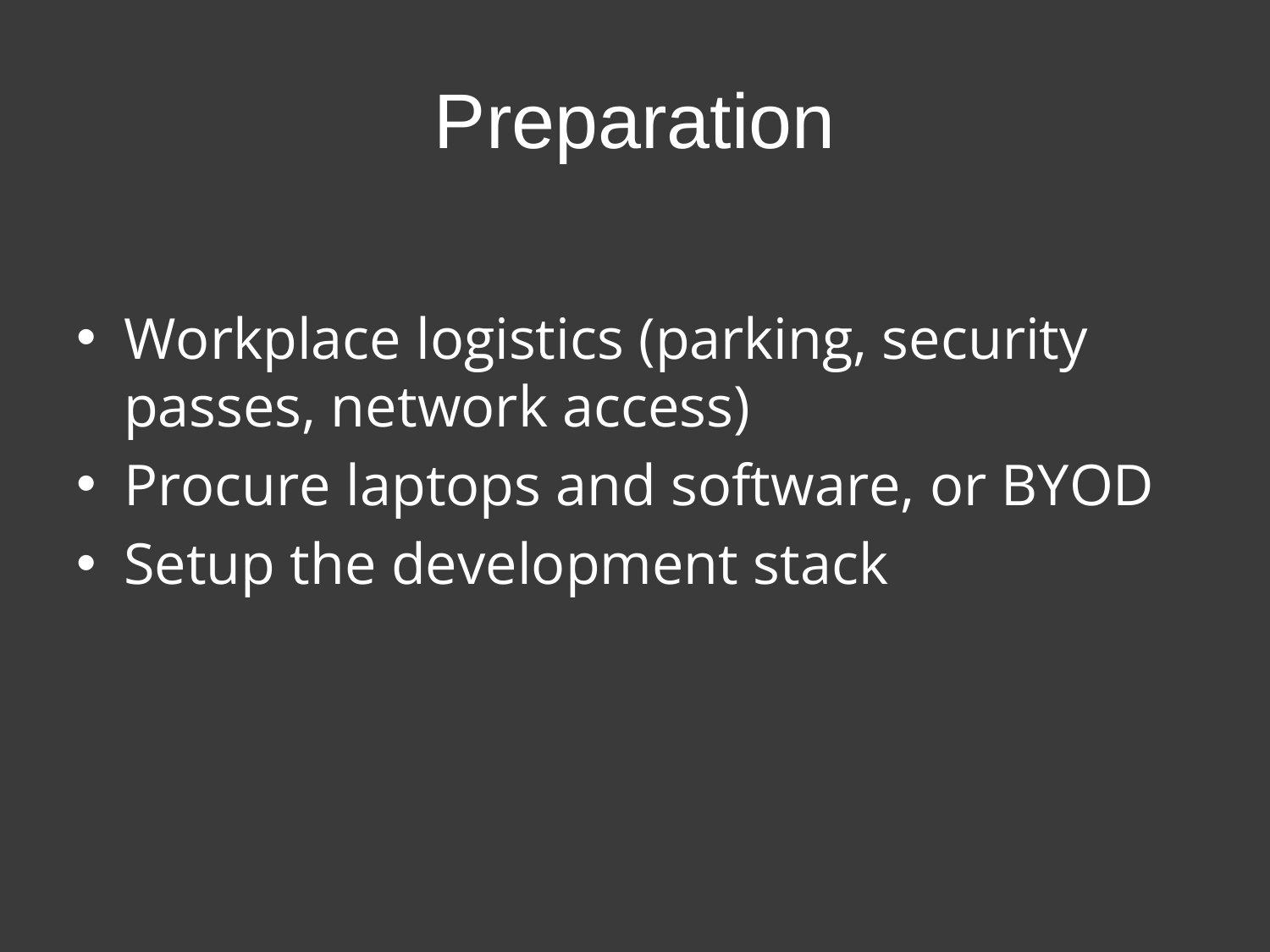

# Preparation
Workplace logistics (parking, security passes, network access)
Procure laptops and software, or BYOD
Setup the development stack